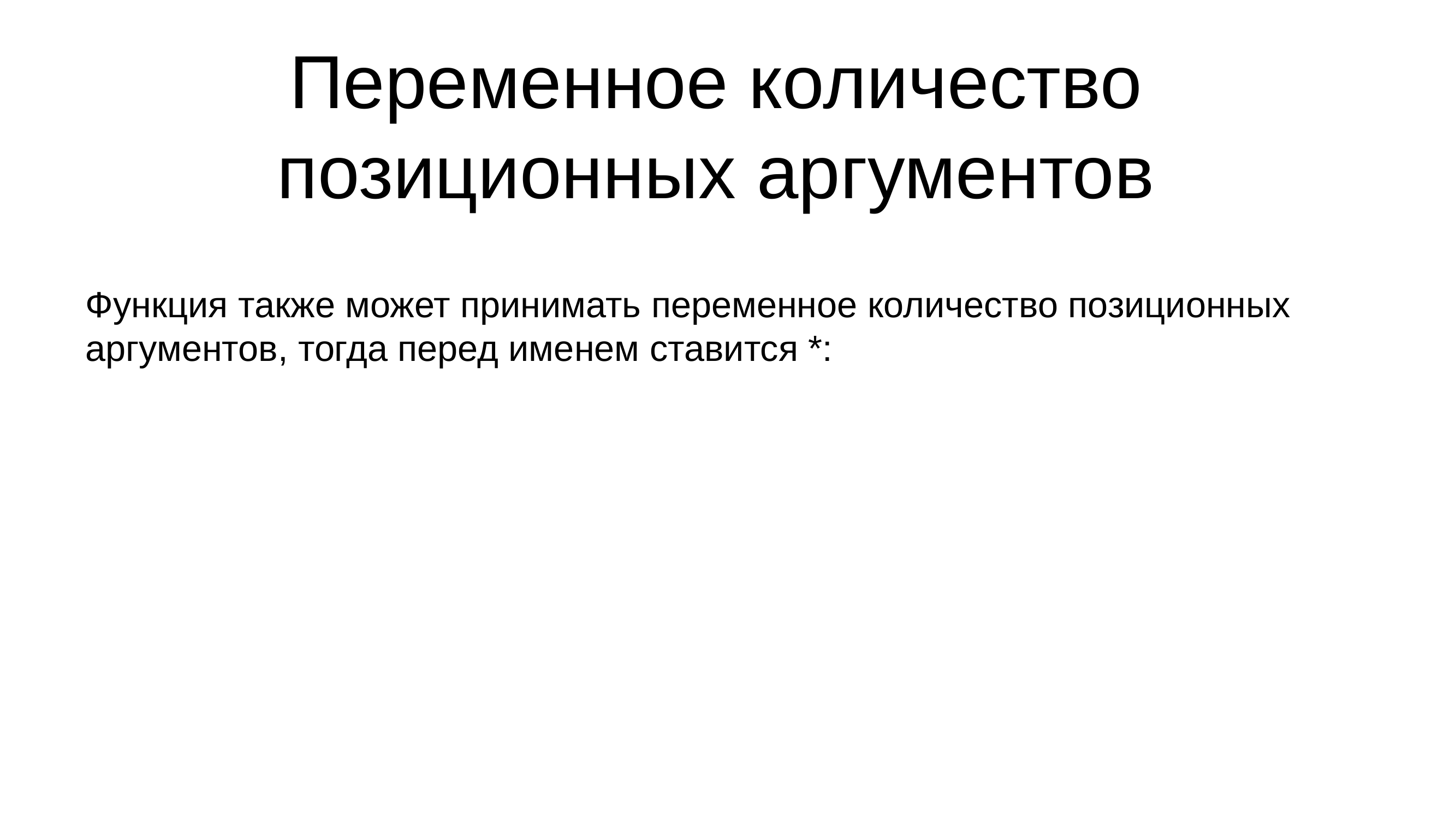

# Переменное количество позиционных аргументов
hello():
Функция также может принимать переменное количество позиционных аргументов, тогда перед именем ставится *: